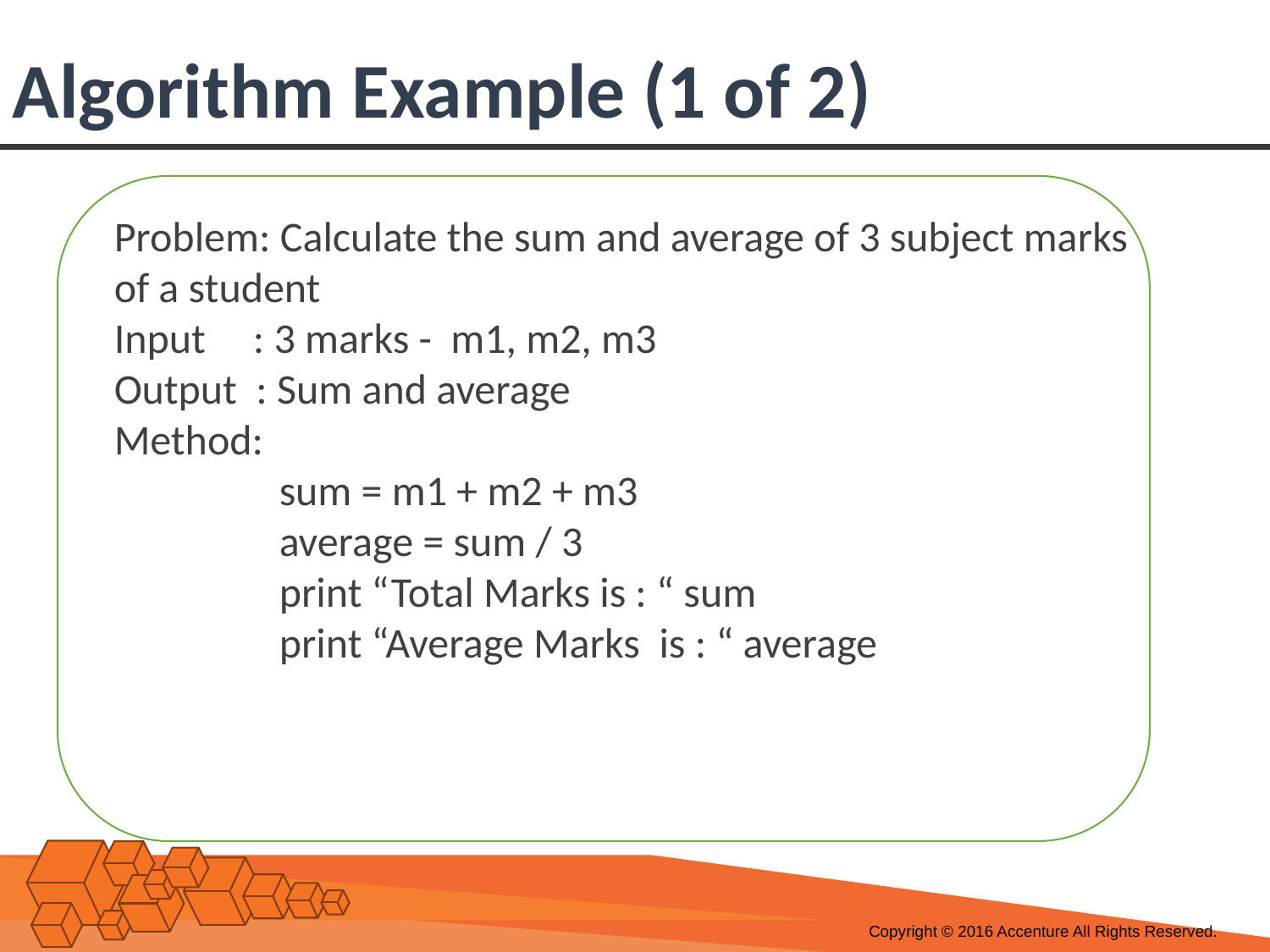

# Algorithm Example (1 of 2)

Problem: Calculate the sum and average of 3 subject marks of a student
Input     : 3 marks -  m1, m2, m3
Output  : Sum and average
Method:
	    sum = m1 + m2 + m3
	    average = sum / 3
	    print “Total Marks is : “ sum
	    print “Average Marks  is : “ average